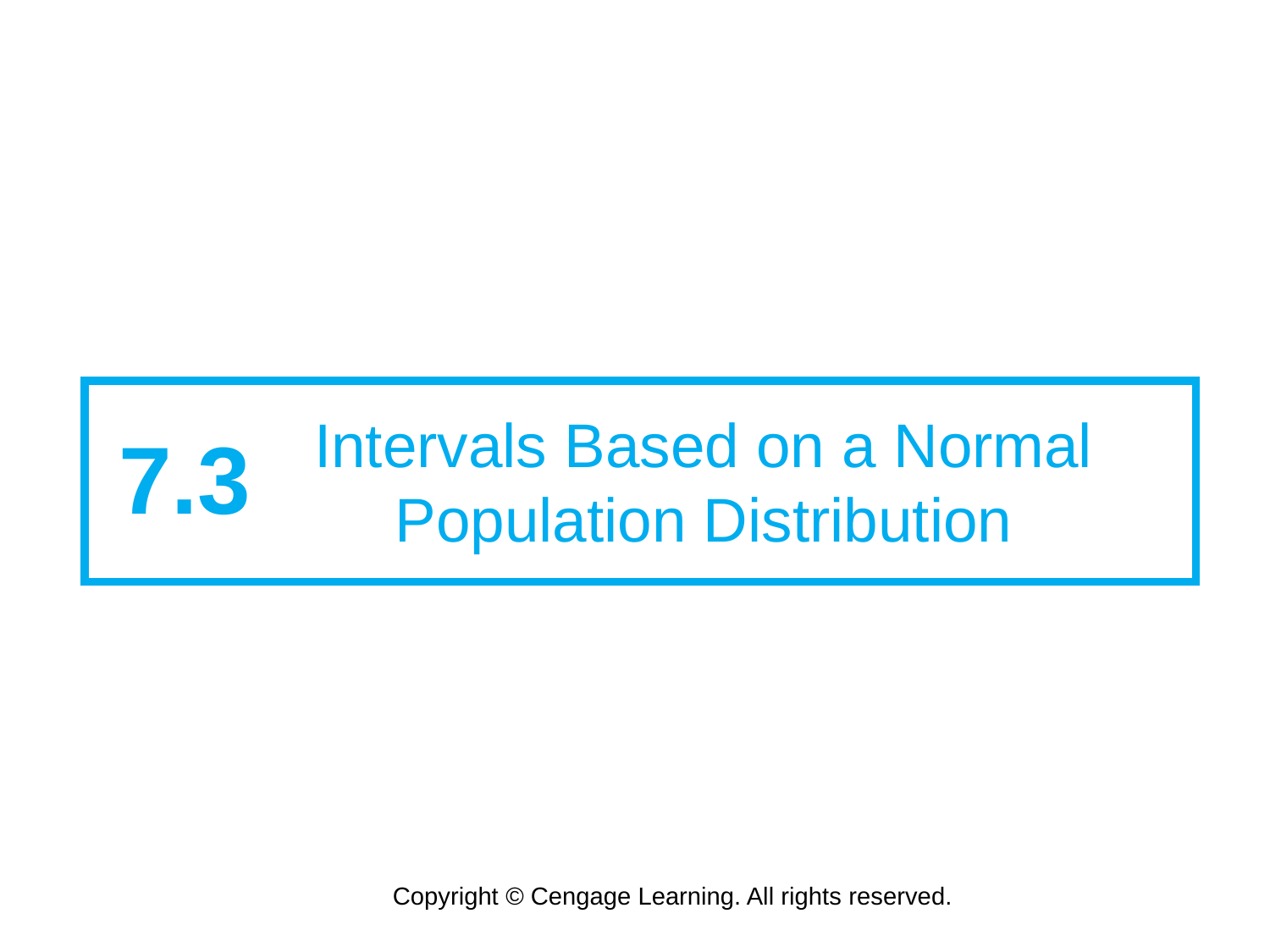

Intervals Based on a Normal Population Distribution
7.3
Copyright © Cengage Learning. All rights reserved.